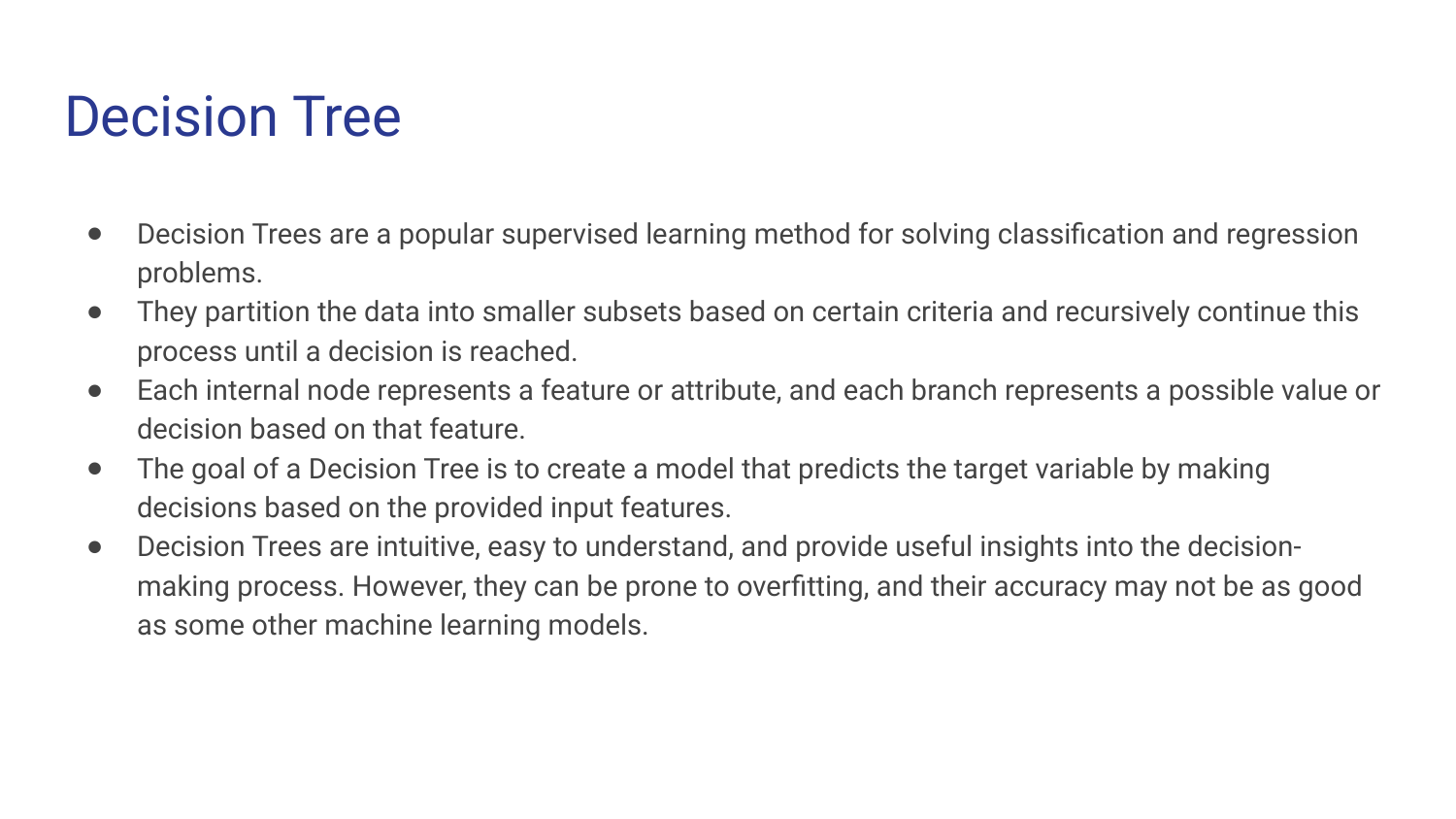

# Decision Tree
Decision Trees are a popular supervised learning method for solving classification and regression problems.
They partition the data into smaller subsets based on certain criteria and recursively continue this process until a decision is reached.
Each internal node represents a feature or attribute, and each branch represents a possible value or decision based on that feature.
The goal of a Decision Tree is to create a model that predicts the target variable by making decisions based on the provided input features.
Decision Trees are intuitive, easy to understand, and provide useful insights into the decision-making process. However, they can be prone to overfitting, and their accuracy may not be as good as some other machine learning models.